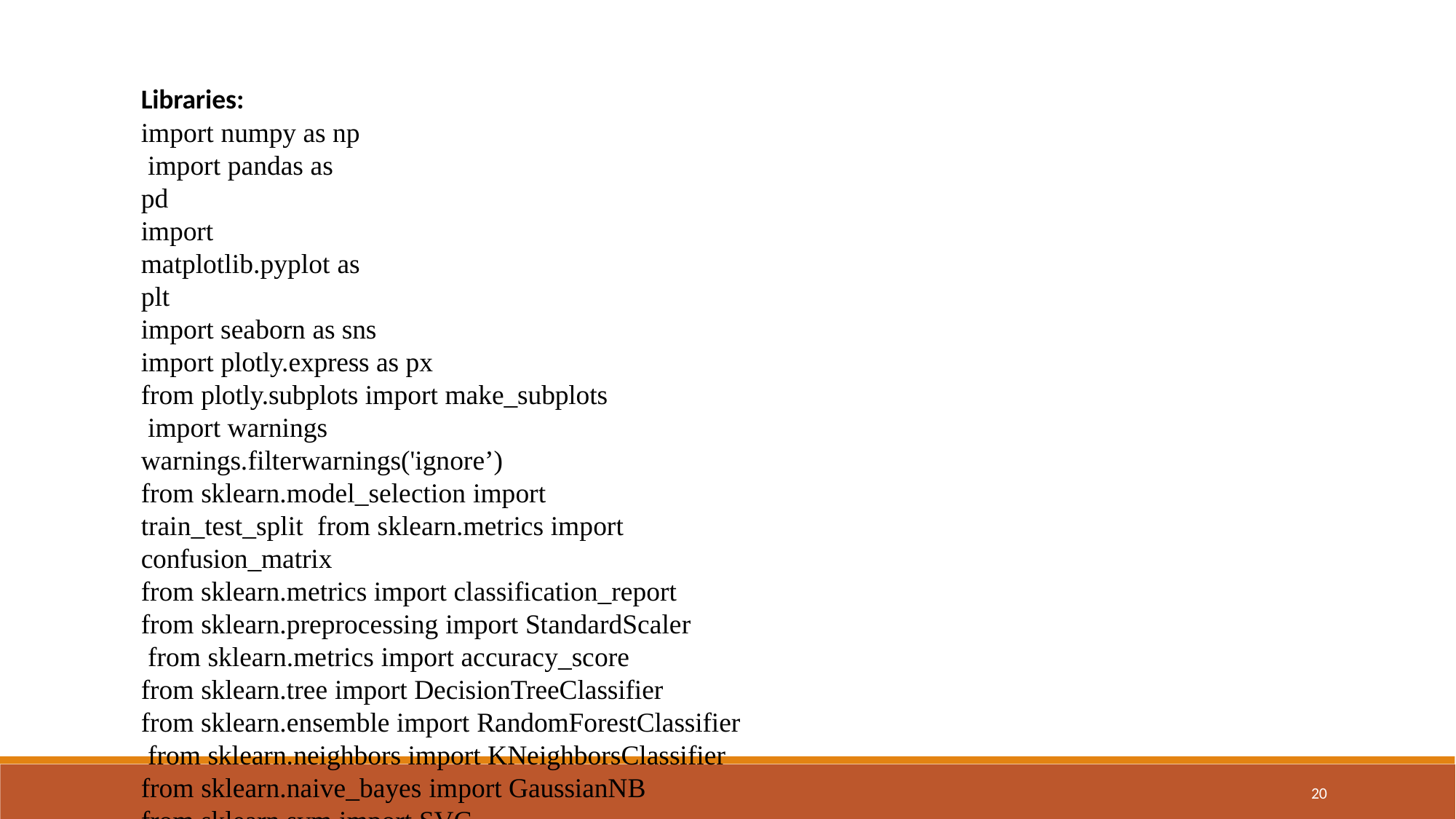

Libraries:
import numpy as np  import pandas as pd
import matplotlib.pyplot as plt
import seaborn as sns  import plotly.express as px
from plotly.subplots import make_subplots  import warnings  warnings.filterwarnings('ignore’)
from sklearn.model_selection import train_test_split  from sklearn.metrics import confusion_matrix
from sklearn.metrics import classification_report  from sklearn.preprocessing import StandardScaler  from sklearn.metrics import accuracy_score
from sklearn.tree import DecisionTreeClassifier
from sklearn.ensemble import RandomForestClassifier  from sklearn.neighbors import KNeighborsClassifier  from sklearn.naive_bayes import GaussianNB
from sklearn.svm import SVC
20